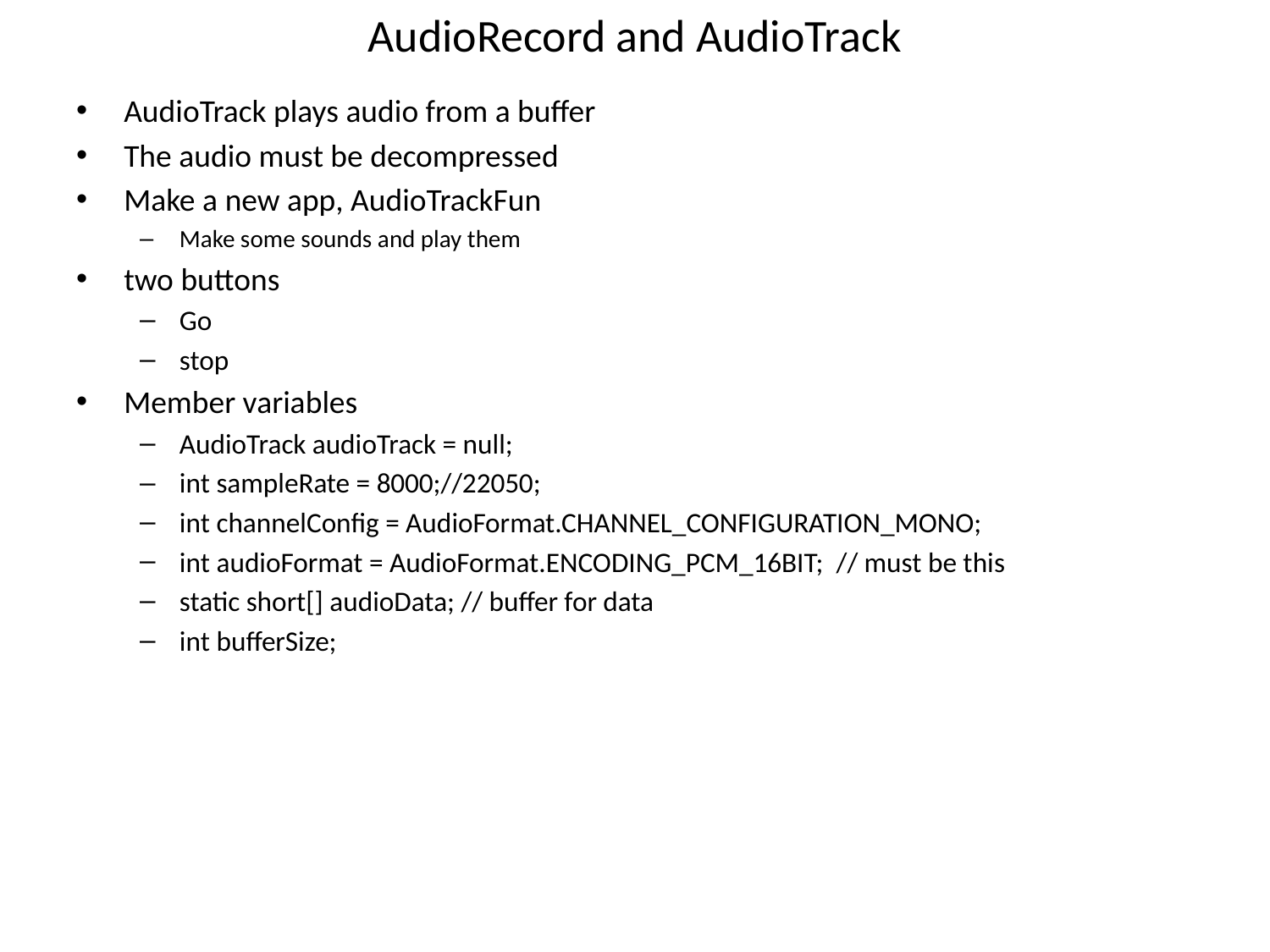

# AudioRecord and AudioTrack
AudioTrack plays audio from a buffer
The audio must be decompressed
Make a new app, AudioTrackFun
Make some sounds and play them
two buttons
Go
stop
Member variables
AudioTrack audioTrack = null;
int sampleRate = 8000;//22050;
int channelConfig = AudioFormat.CHANNEL_CONFIGURATION_MONO;
int audioFormat = AudioFormat.ENCODING_PCM_16BIT;  // must be this
static short[] audioData; // buffer for data
int bufferSize;